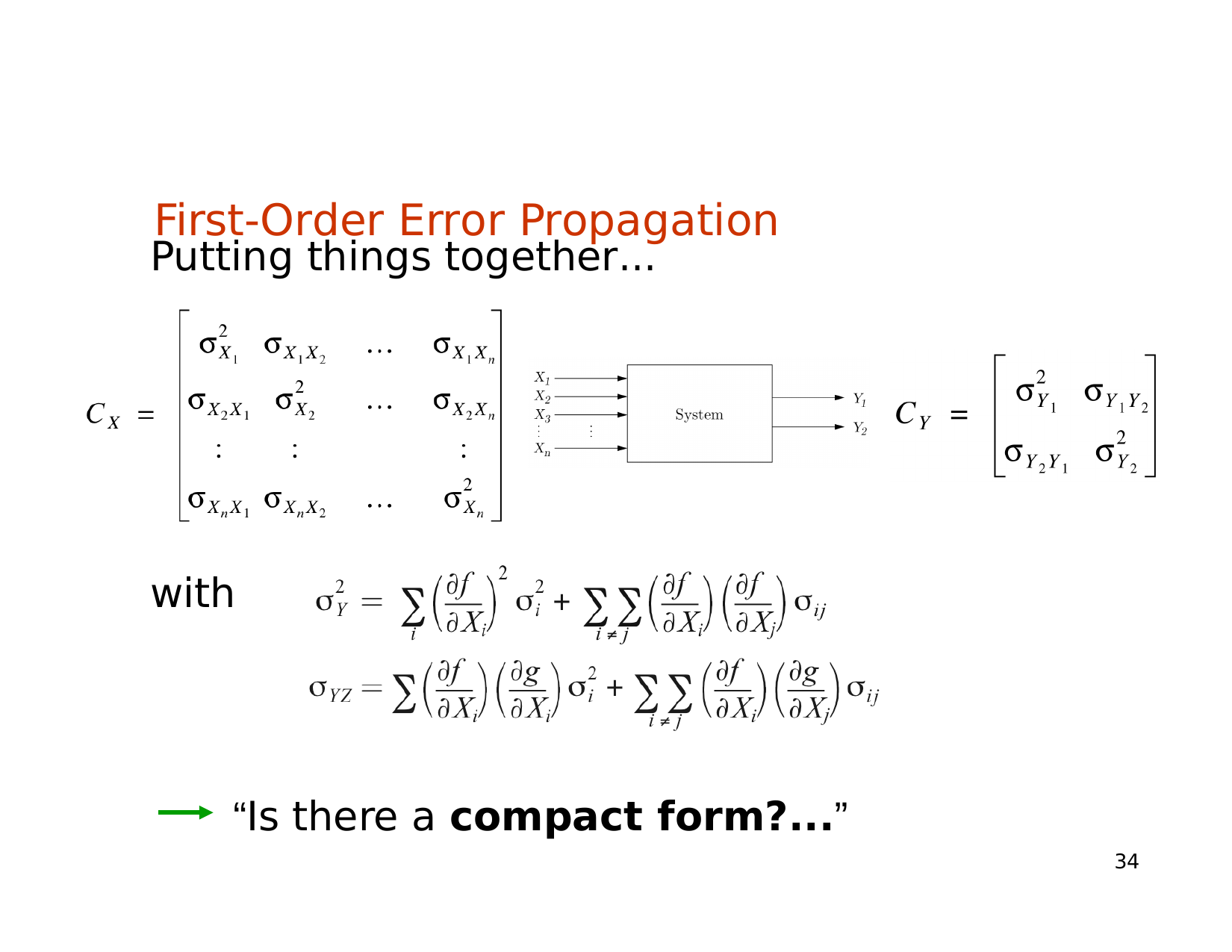

# First-Order Error Propagation
Putting things together...

with

“Is there a compact form?...”

34